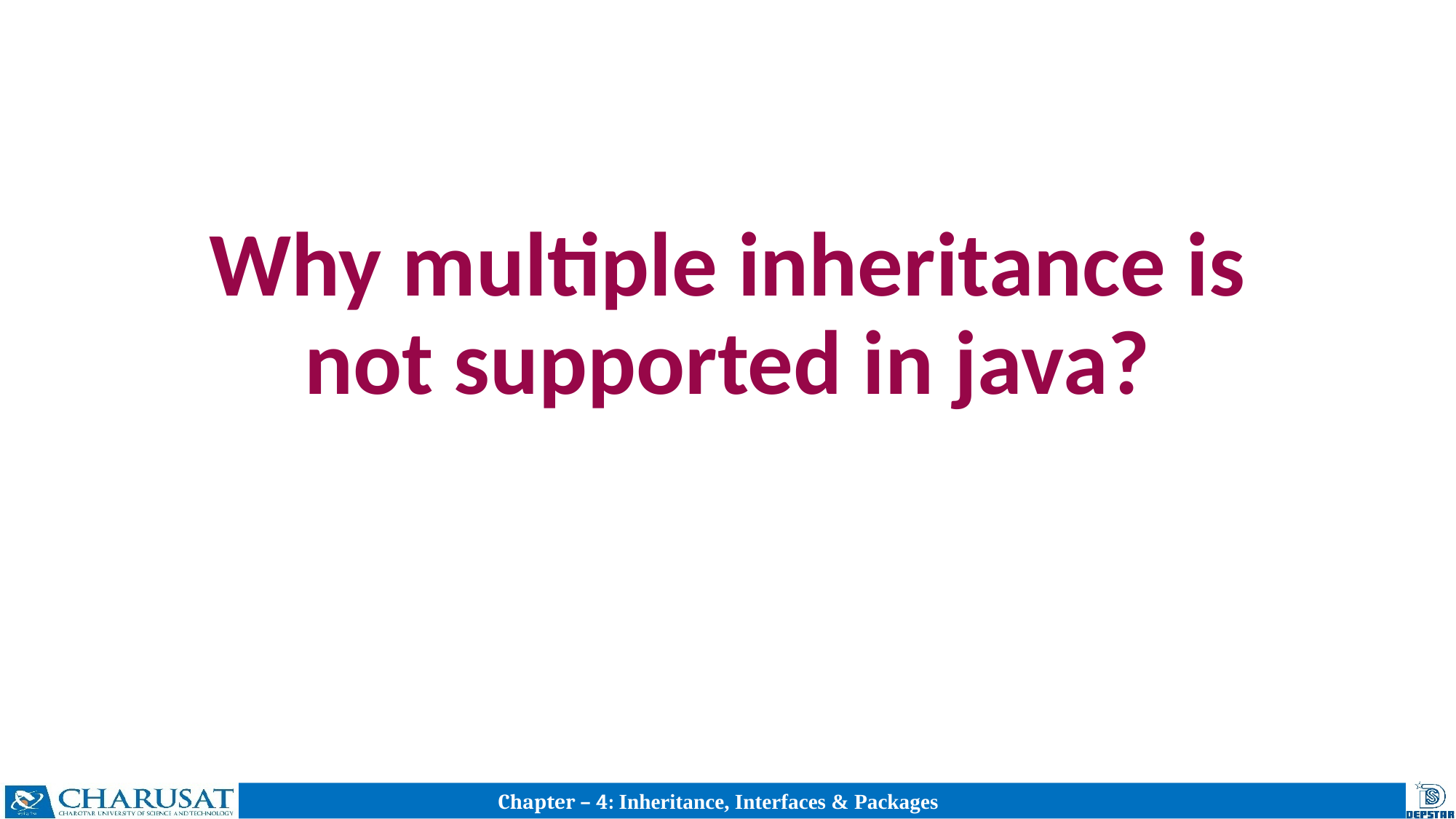

# Why multiple inheritance is not supported in java?